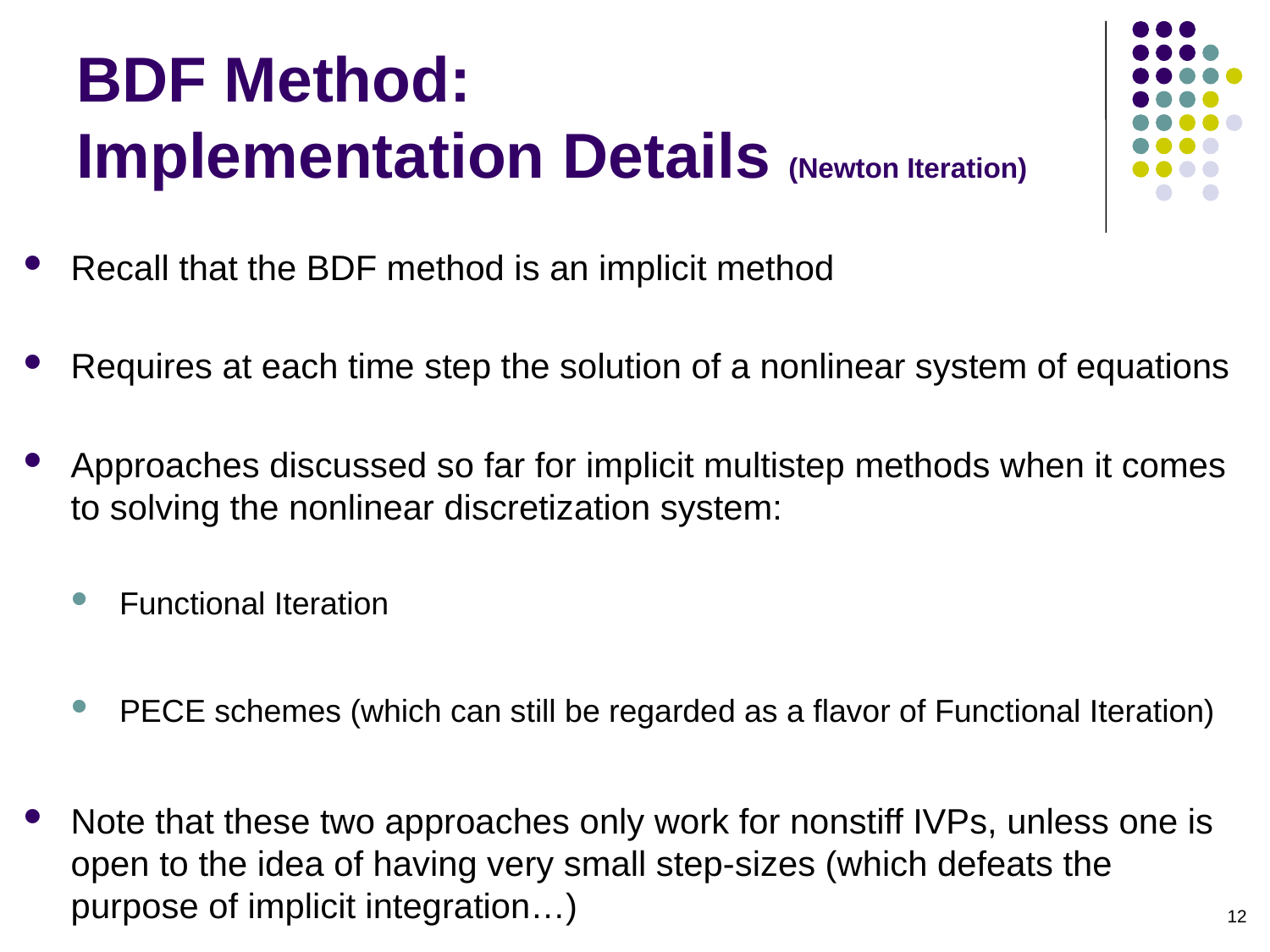

# BDF Method: Implementation Details (Newton Iteration)
Recall that the BDF method is an implicit method

Requires at each time step the solution of a nonlinear system of equations

Approaches discussed so far for implicit multistep methods when it comes to solving the nonlinear discretization system:

Functional Iteration

PECE schemes (which can still be regarded as a flavor of Functional Iteration)

Note that these two approaches only work for nonstiff IVPs, unless one is open to the idea of having very small step-sizes (which defeats the purpose of implicit integration…)
12